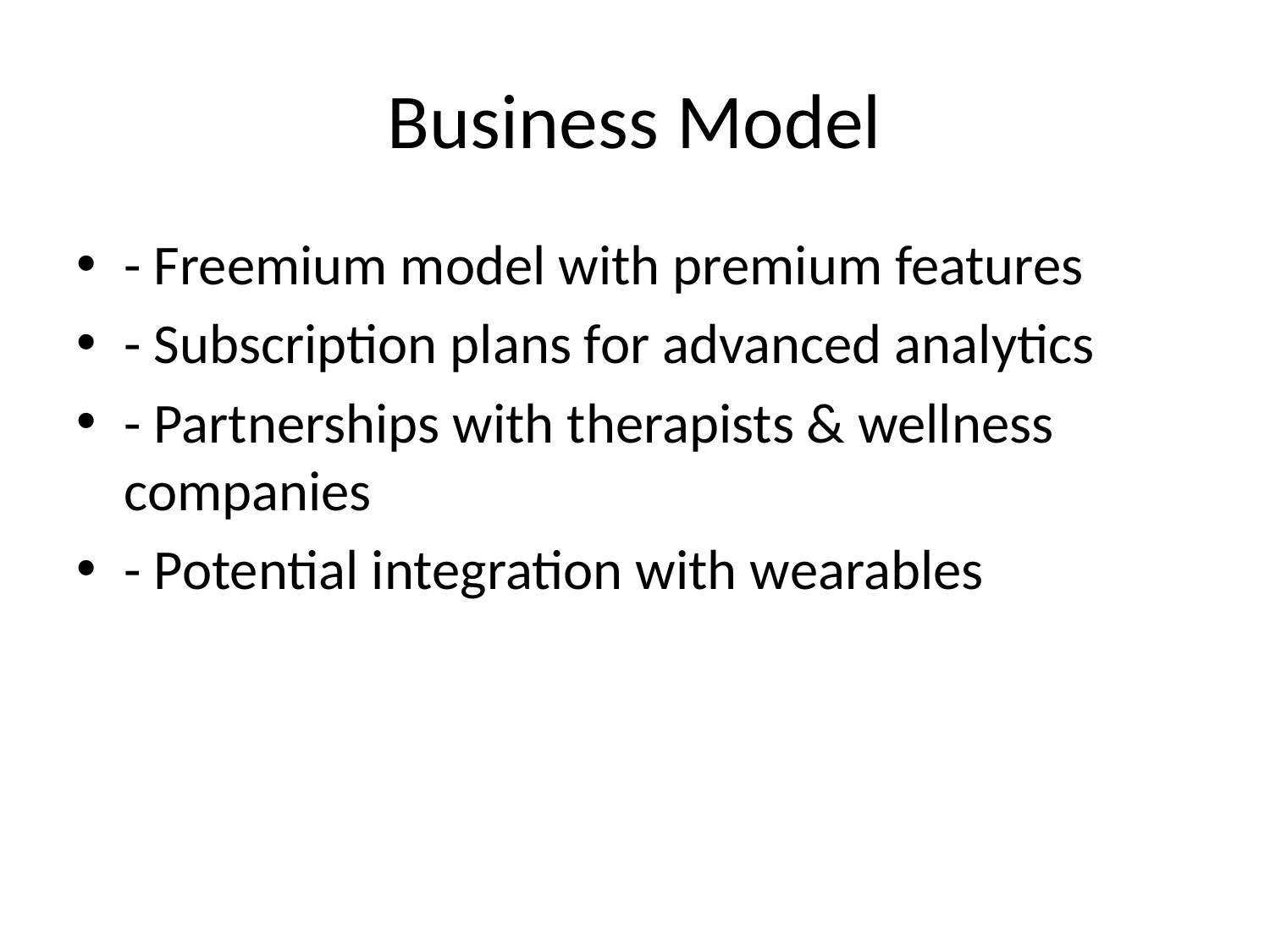

# Business Model
- Freemium model with premium features
- Subscription plans for advanced analytics
- Partnerships with therapists & wellness companies
- Potential integration with wearables